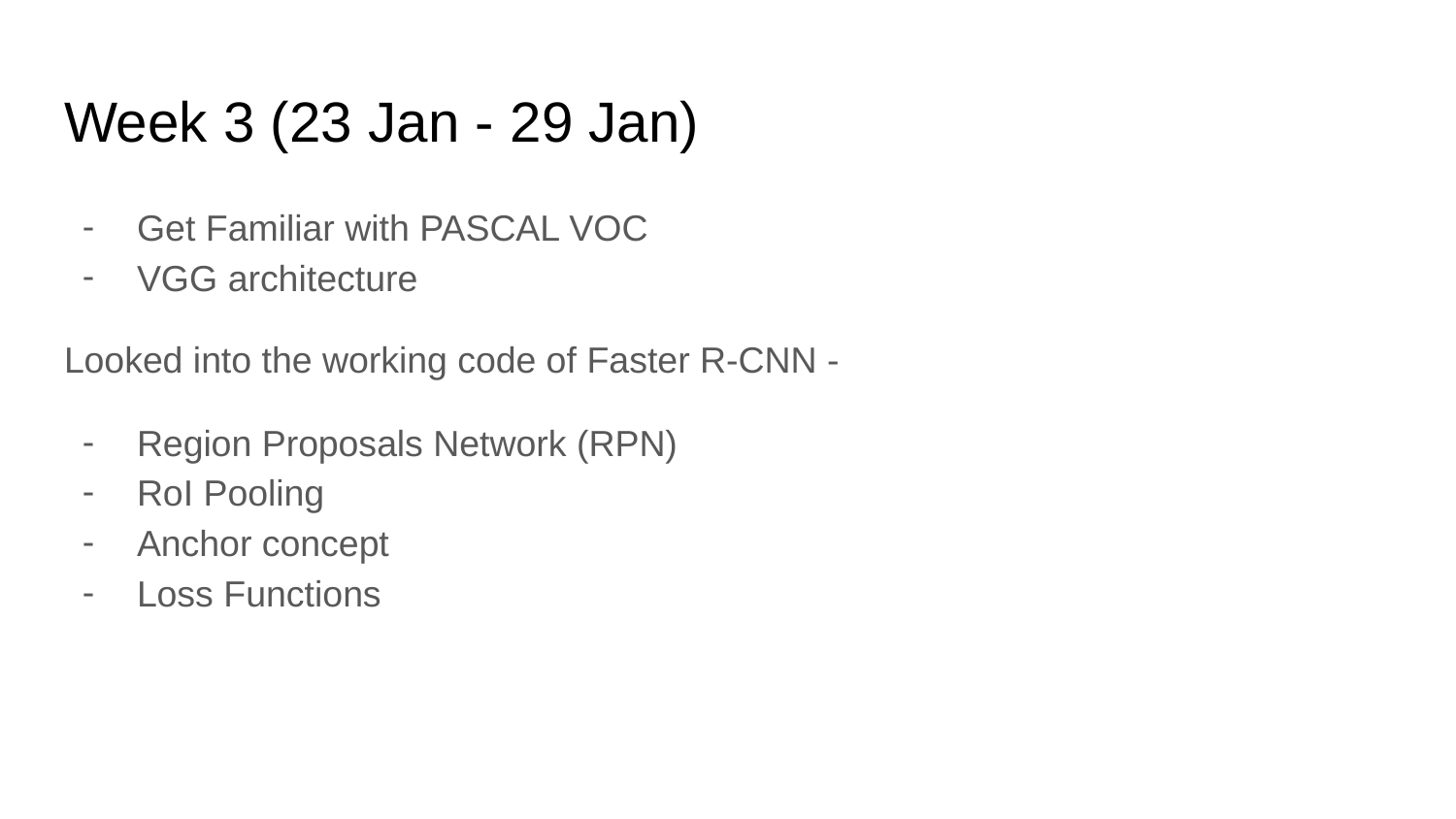

# Week 3 (23 Jan - 29 Jan)
Get Familiar with PASCAL VOC
VGG architecture
Looked into the working code of Faster R-CNN -
Region Proposals Network (RPN)
RoI Pooling
Anchor concept
Loss Functions